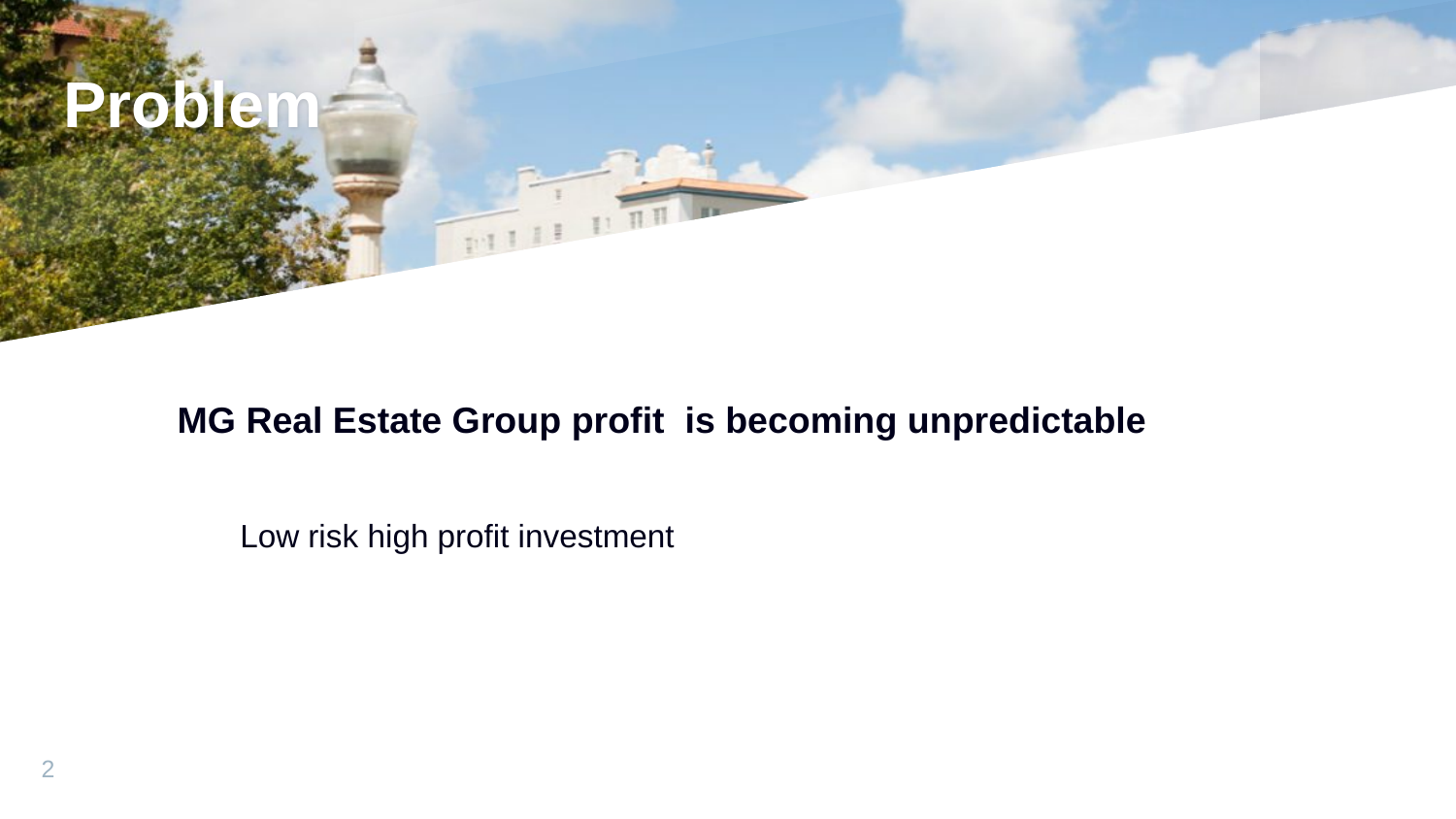

# Problem

 MG Real Estate Group profit  is becoming unpredictable

Low risk high profit investment

2